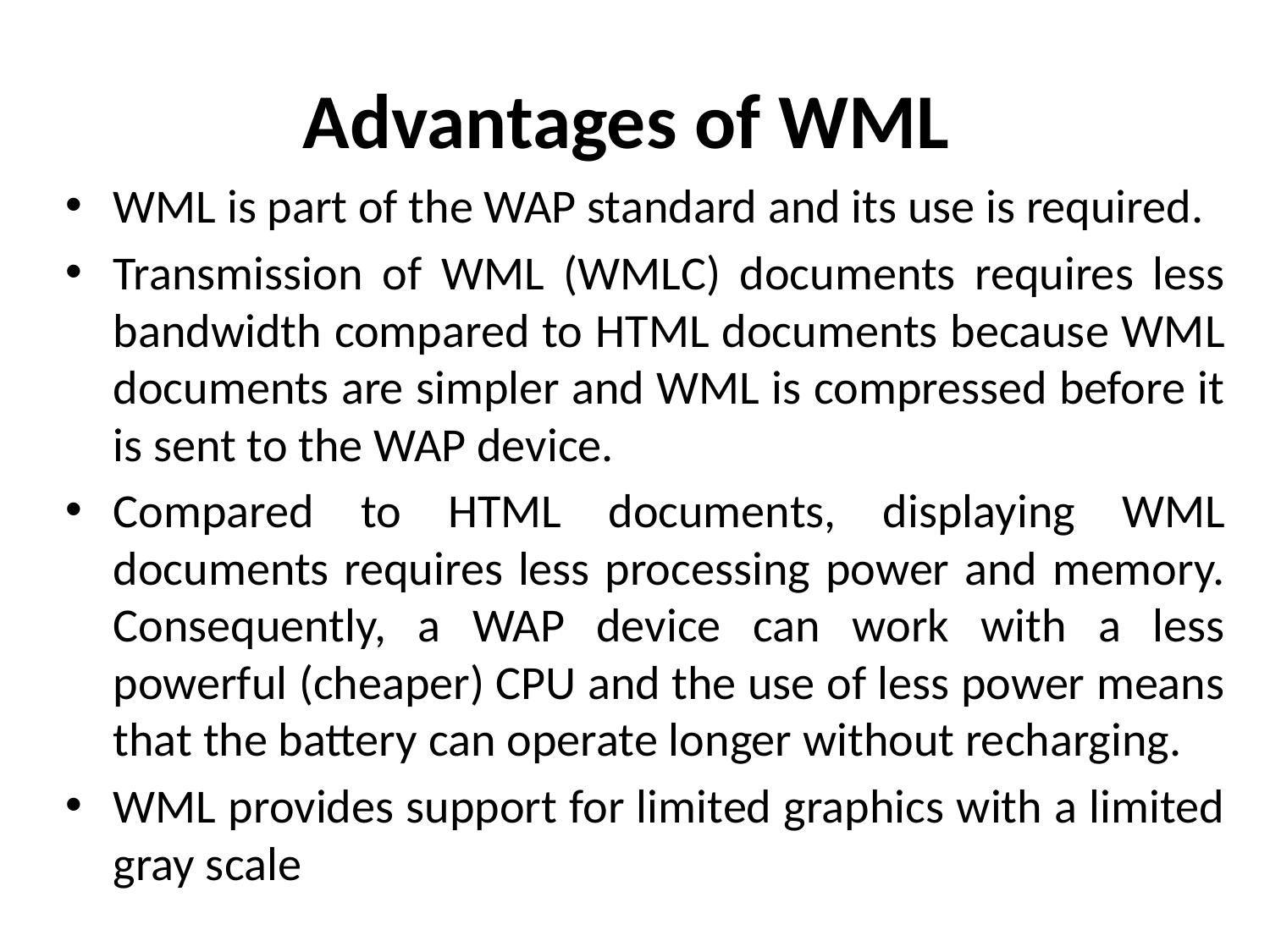

# Advantages of WML
WML is part of the WAP standard and its use is required.
Transmission of WML (WMLC) documents requires less bandwidth compared to HTML documents because WML documents are simpler and WML is compressed before it is sent to the WAP device.
Compared to HTML documents, displaying WML documents requires less processing power and memory. Consequently, a WAP device can work with a less powerful (cheaper) CPU and the use of less power means that the battery can operate longer without recharging.
WML provides support for limited graphics with a limited gray scale